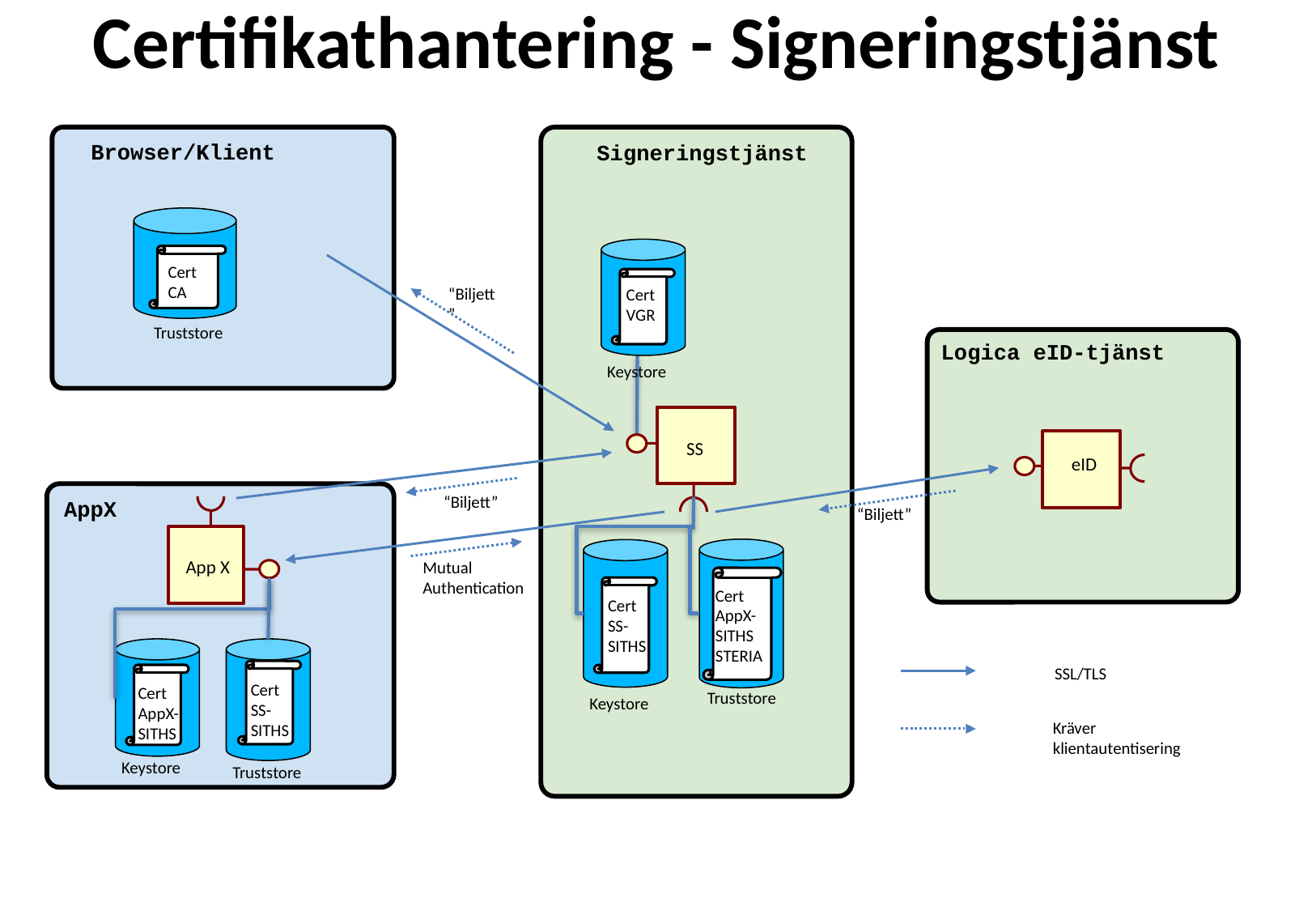

# Certifikathantering - Signeringstjänst

Signeringstjänst
Browser/Klient

Truststore

Cert
CA

Keystore

Cert
VGR
“Biljett”

Logica eID-tjänst

SS

eID

AppX
“Biljett”
“Biljett”

Truststore

Cert
AppX-
SITHS
STERIA

Keystore

Cert
SS-
SITHS
App X
Mutual
Authentication

Keystore

Truststore
SSL/TLS

Cert
SS-
SITHS

Cert
AppX-
SITHS
Kräver  klientautentisering